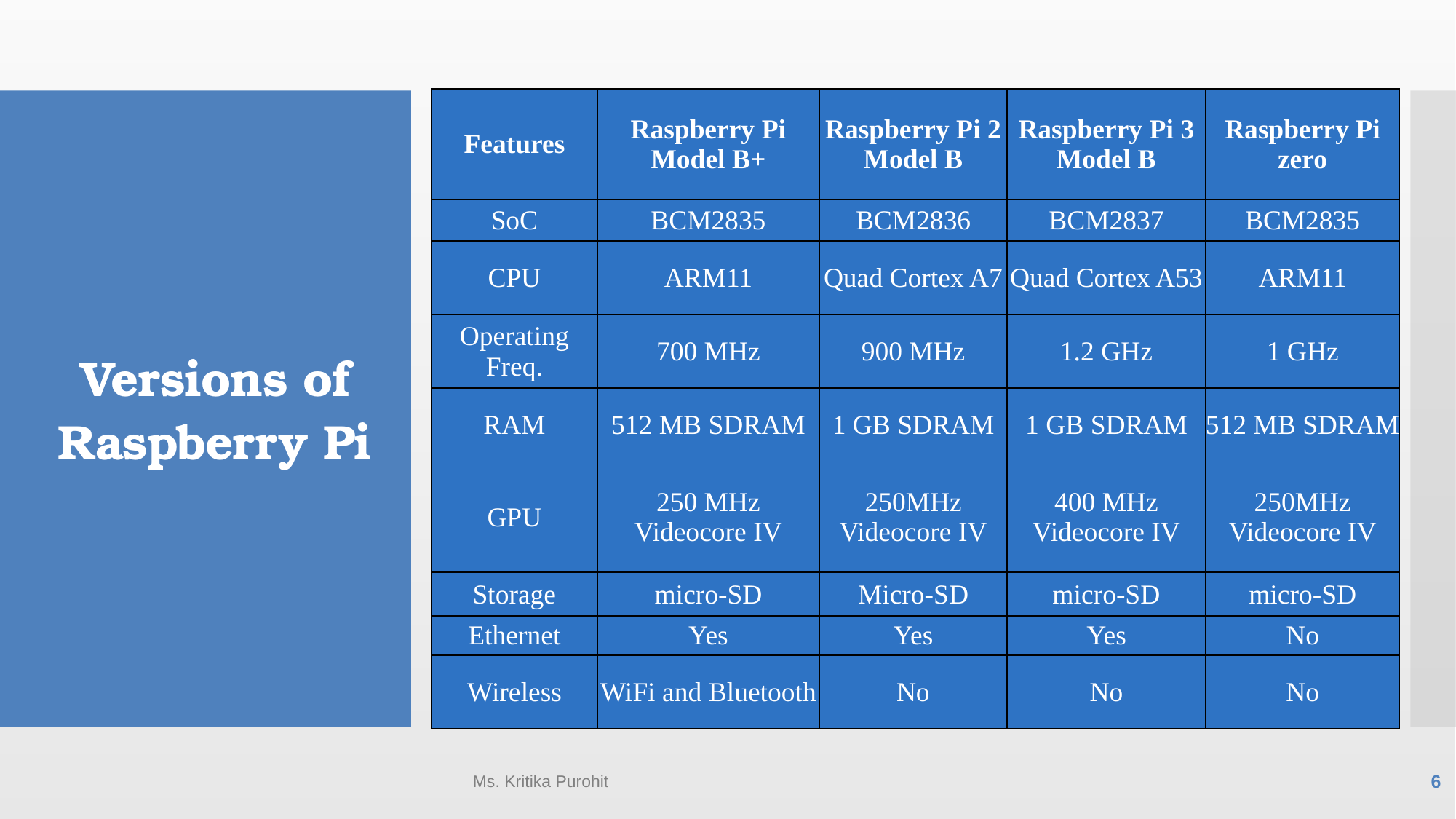

| Features | Raspberry Pi Model B+ | Raspberry Pi 2 Model B | Raspberry Pi 3 Model B | Raspberry Pi zero |
| --- | --- | --- | --- | --- |
| SoC | BCM2835 | BCM2836 | BCM2837 | BCM2835 |
| CPU | ARM11 | Quad Cortex A7 | Quad Cortex A53 | ARM11 |
| Operating Freq. | 700 MHz | 900 MHz | 1.2 GHz | 1 GHz |
| RAM | 512 MB SDRAM | 1 GB SDRAM | 1 GB SDRAM | 512 MB SDRAM |
| GPU | 250 MHz Videocore IV | 250MHz Videocore IV | 400 MHz Videocore IV | 250MHz Videocore IV |
| Storage | micro-SD | Micro-SD | micro-SD | micro-SD |
| Ethernet | Yes | Yes | Yes | No |
| Wireless | WiFi and Bluetooth | No | No | No |
Versions of Raspberry Pi
Ms. Kritika Purohit
6